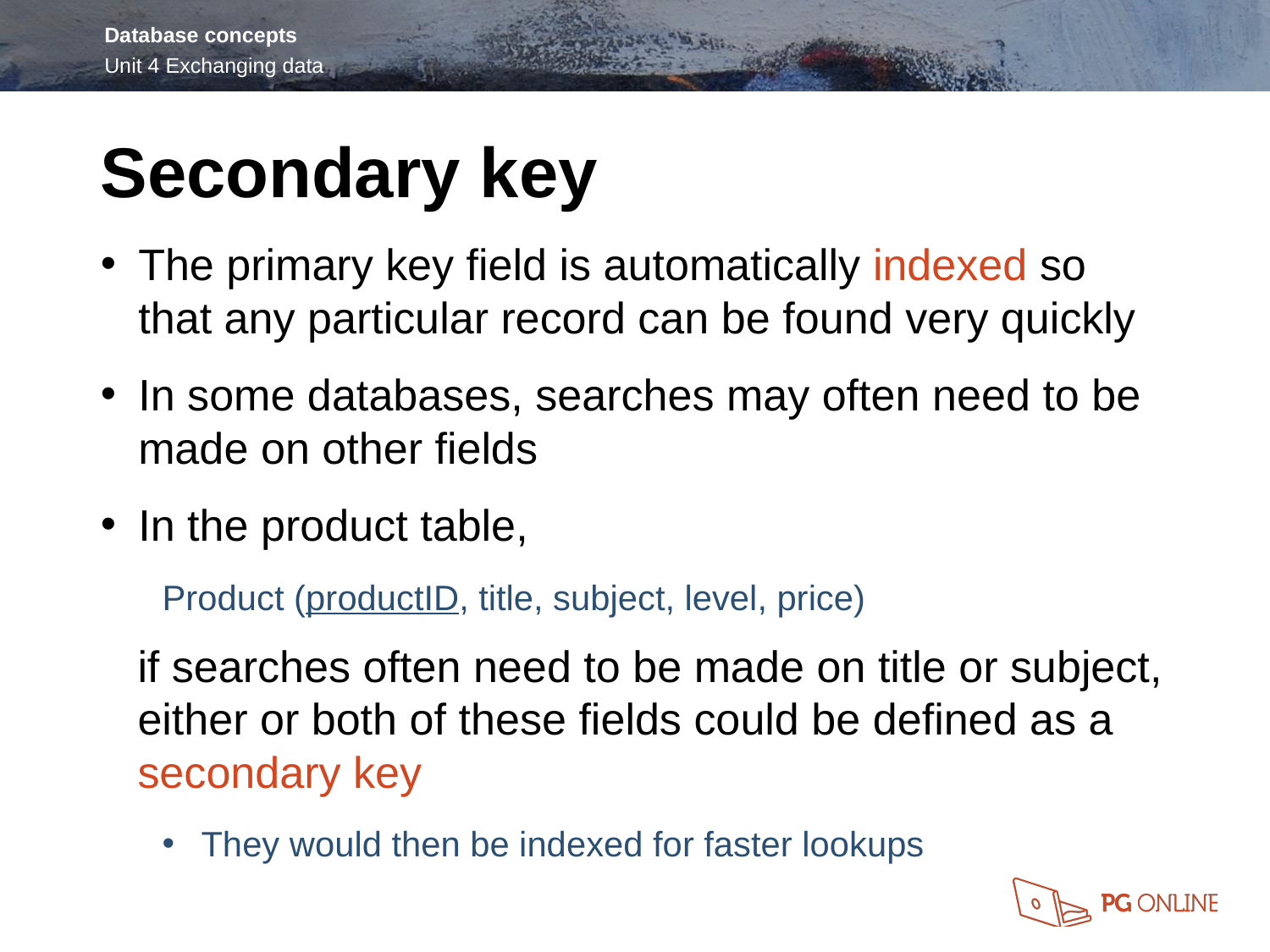

Secondary key
The primary key field is automatically indexed so that any particular record can be found very quickly
In some databases, searches may often need to be made on other fields
In the product table,
Product (productID, title, subject, level, price)
	if searches often need to be made on title or subject, either or both of these fields could be defined as a secondary key
They would then be indexed for faster lookups